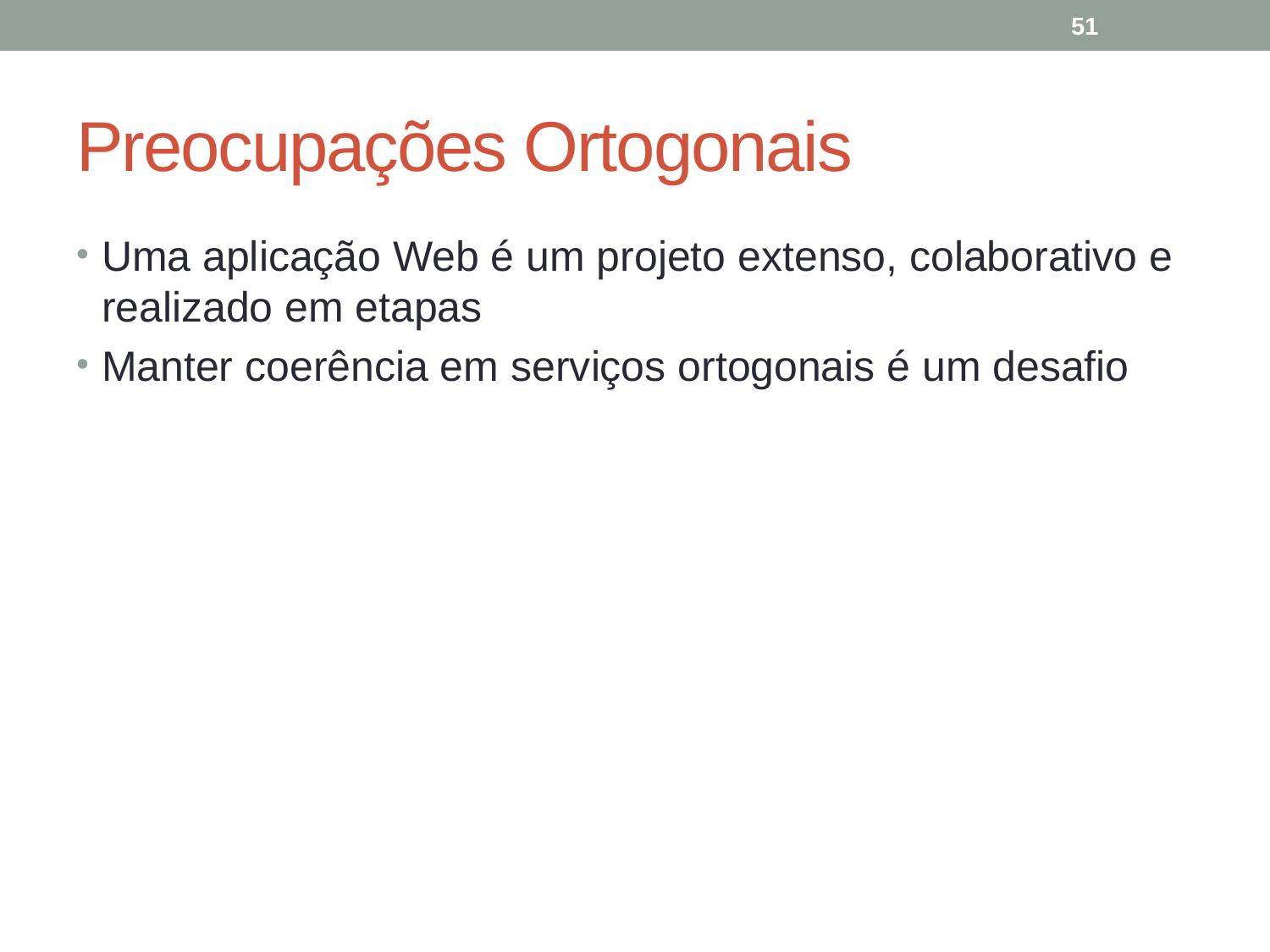

51
# Preocupações Ortogonais
Uma aplicação Web é um projeto extenso, colaborativo e realizado em etapas
Manter coerência em serviços ortogonais é um desafio